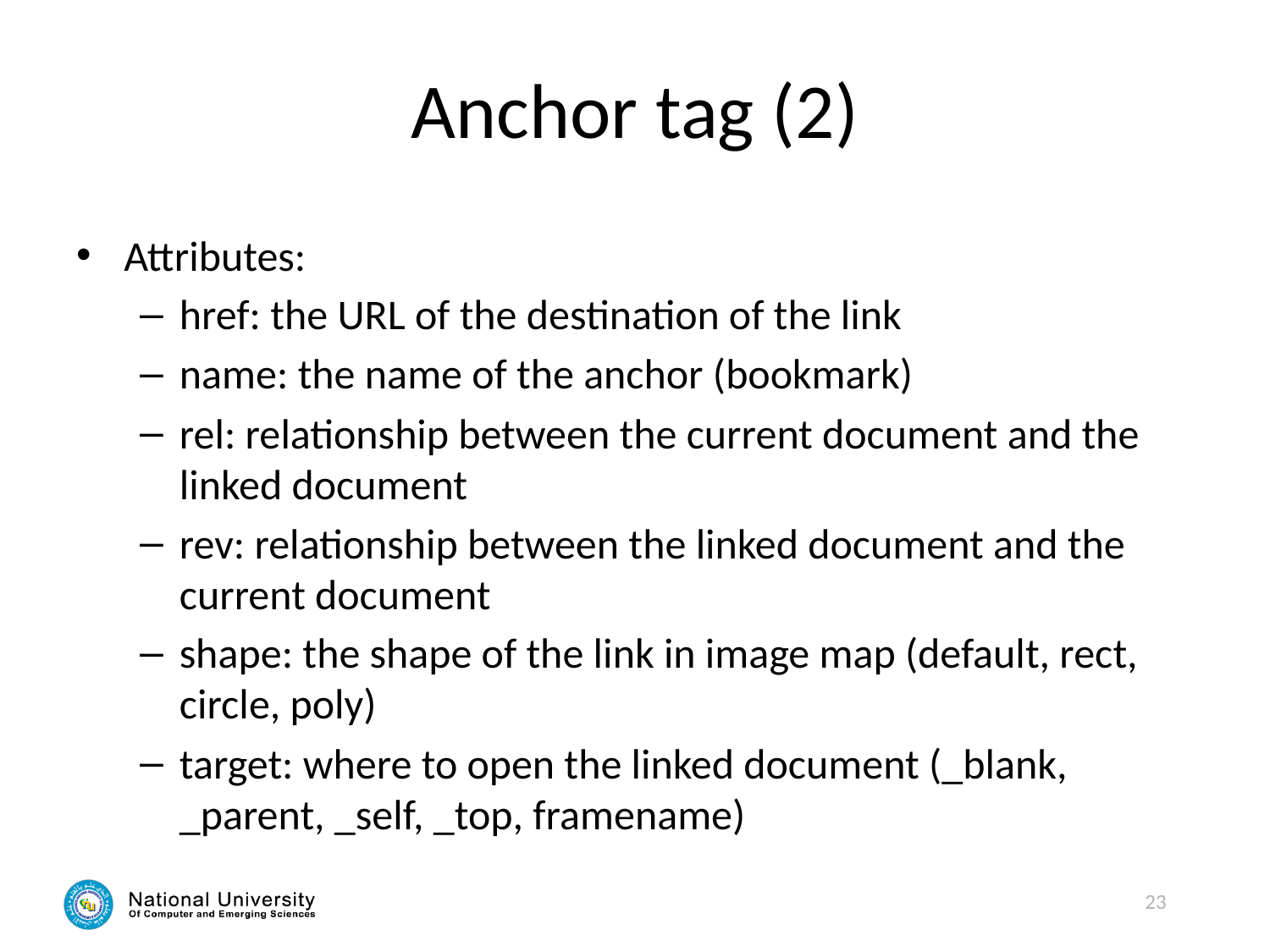

# Anchor tag (2)
Attributes:
href: the URL of the destination of the link
name: the name of the anchor (bookmark)
rel: relationship between the current document and the linked document
rev: relationship between the linked document and the current document
shape: the shape of the link in image map (default, rect, circle, poly)
target: where to open the linked document (_blank, _parent, _self, _top, framename)
23